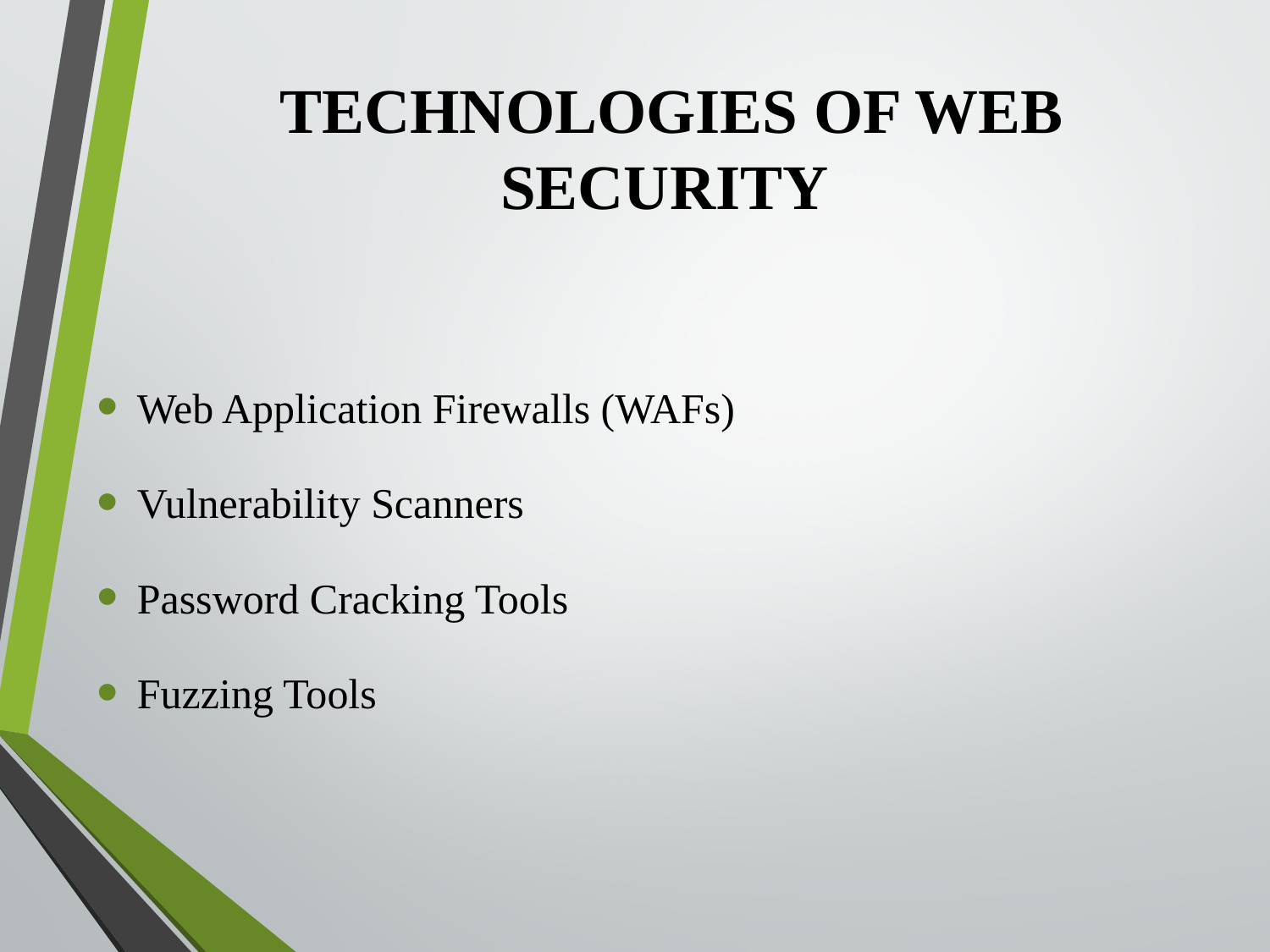

# TECHNOLOGIES OF WEB SECURITY
Web Application Firewalls (WAFs)
Vulnerability Scanners
Password Cracking Tools
Fuzzing Tools